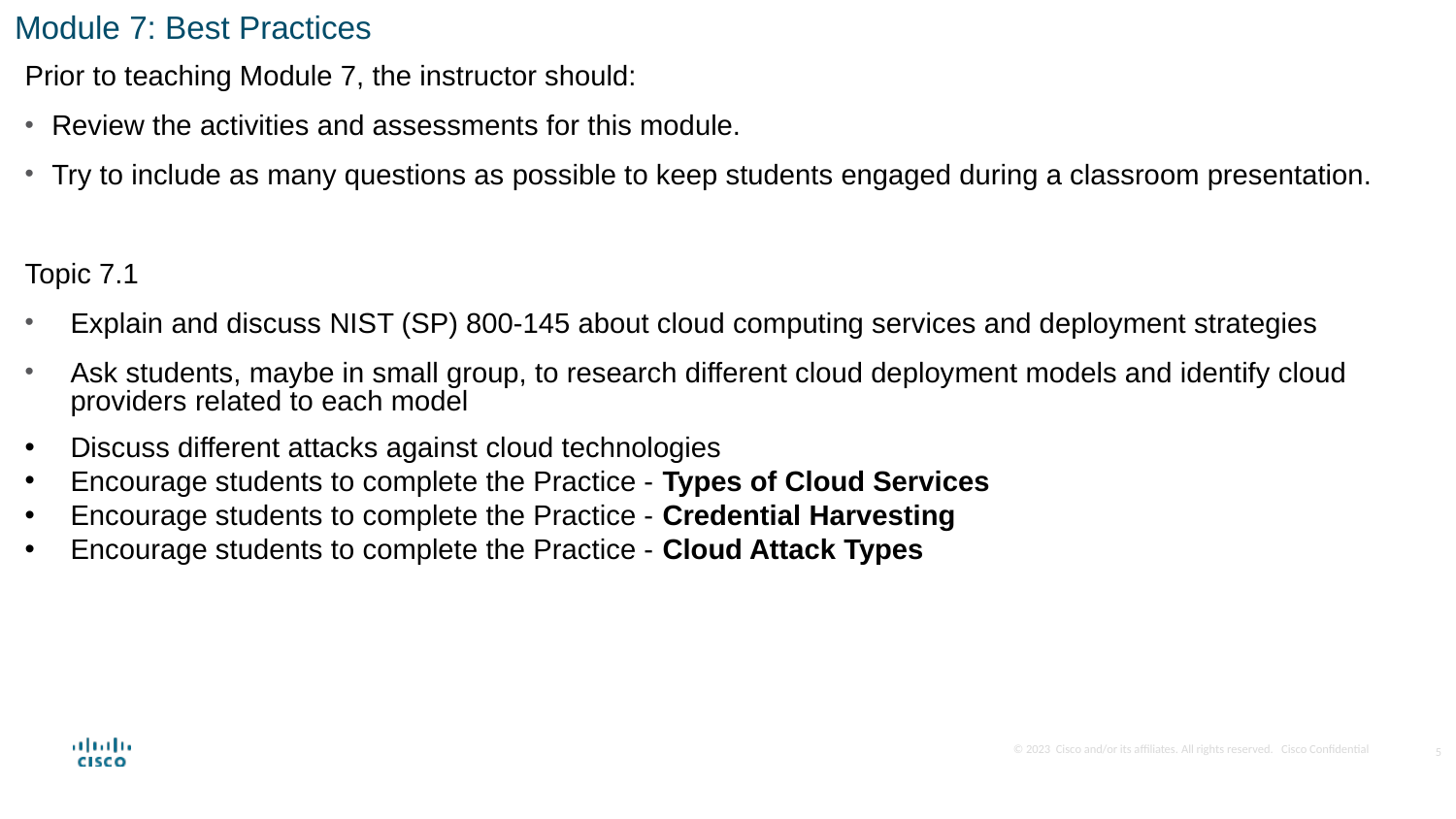

Module 7: Best Practices
Prior to teaching Module 7, the instructor should:
Review the activities and assessments for this module.
Try to include as many questions as possible to keep students engaged during a classroom presentation.

Topic 7.1
Explain and discuss NIST (SP) 800-145 about cloud computing services and deployment strategies
Ask students, maybe in small group, to research different cloud deployment models and identify cloud providers related to each model
Discuss different attacks against cloud technologies
Encourage students to complete the Practice - Types of Cloud Services
Encourage students to complete the Practice - Credential Harvesting
Encourage students to complete the Practice - Cloud Attack Types

5